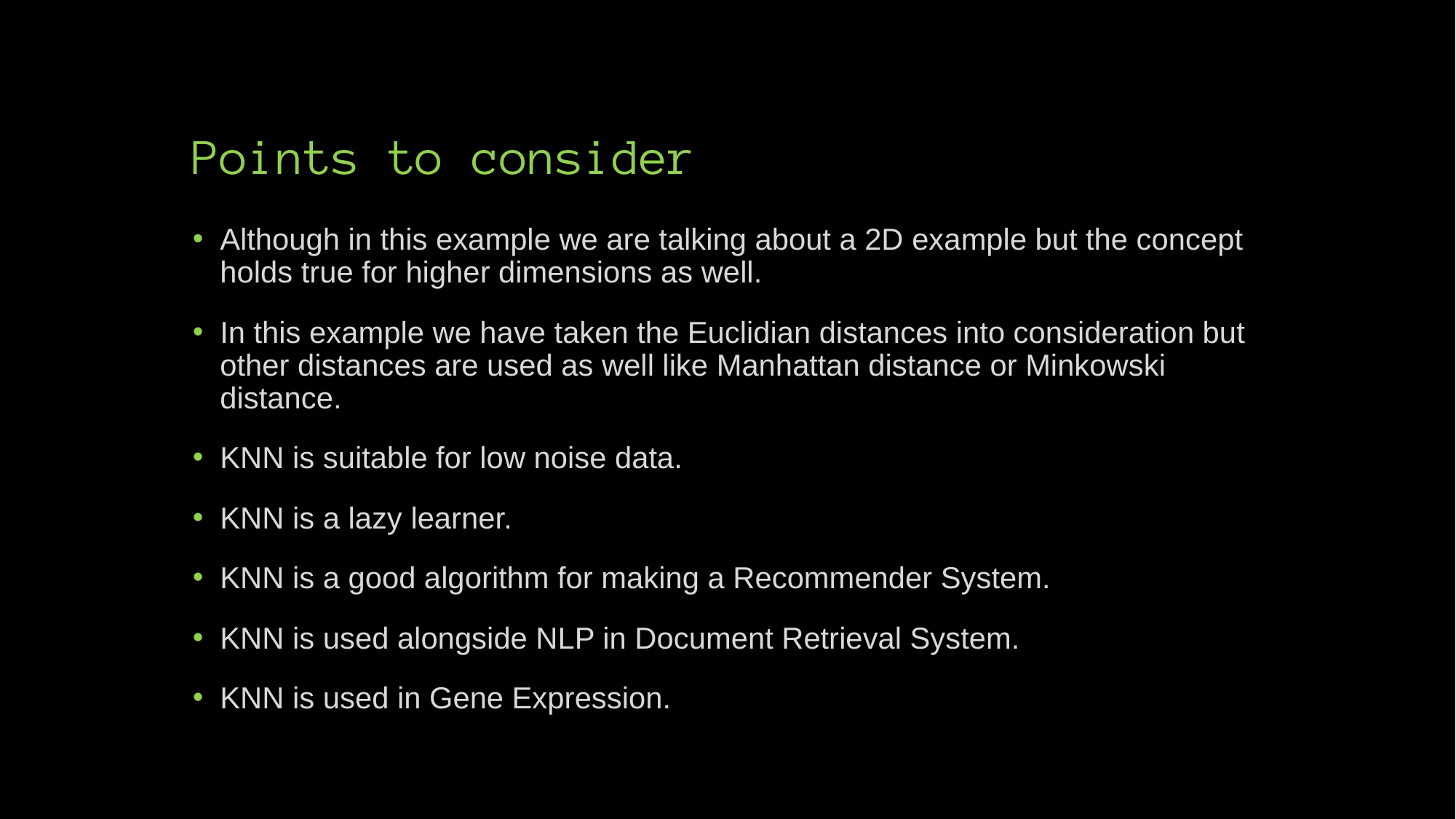

# Points to consider
Although in this example we are talking about a 2D example but the concept holds true for higher dimensions as well.
In this example we have taken the Euclidian distances into consideration but other distances are used as well like Manhattan distance or Minkowski distance.
KNN is suitable for low noise data.
KNN is a lazy learner.
KNN is a good algorithm for making a Recommender System.
KNN is used alongside NLP in Document Retrieval System.
KNN is used in Gene Expression.